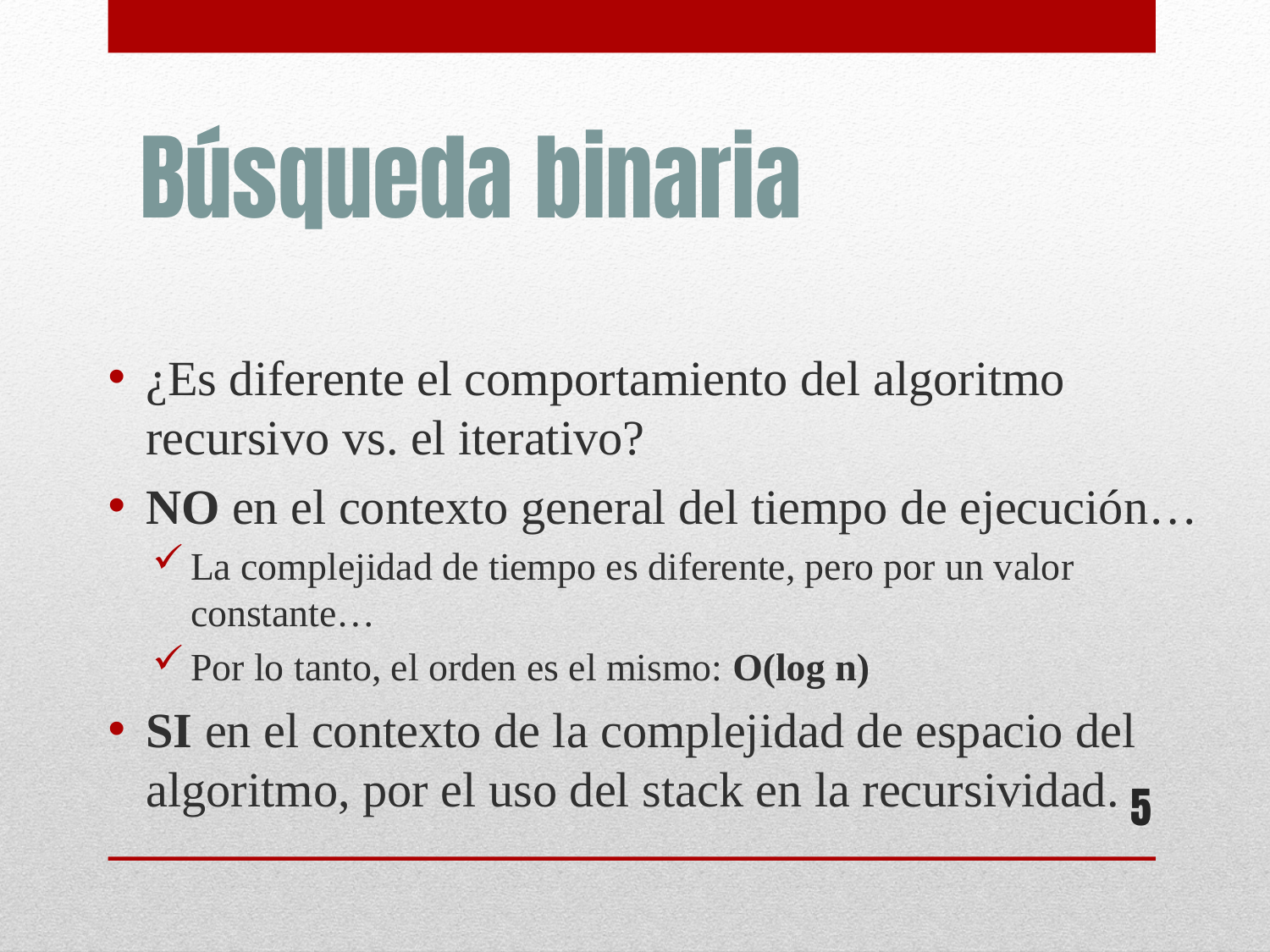

# Búsqueda binaria
¿Es diferente el comportamiento del algoritmo recursivo vs. el iterativo?
NO en el contexto general del tiempo de ejecución…
La complejidad de tiempo es diferente, pero por un valor constante…
Por lo tanto, el orden es el mismo: O(log n)
SI en el contexto de la complejidad de espacio del algoritmo, por el uso del stack en la recursividad.
5